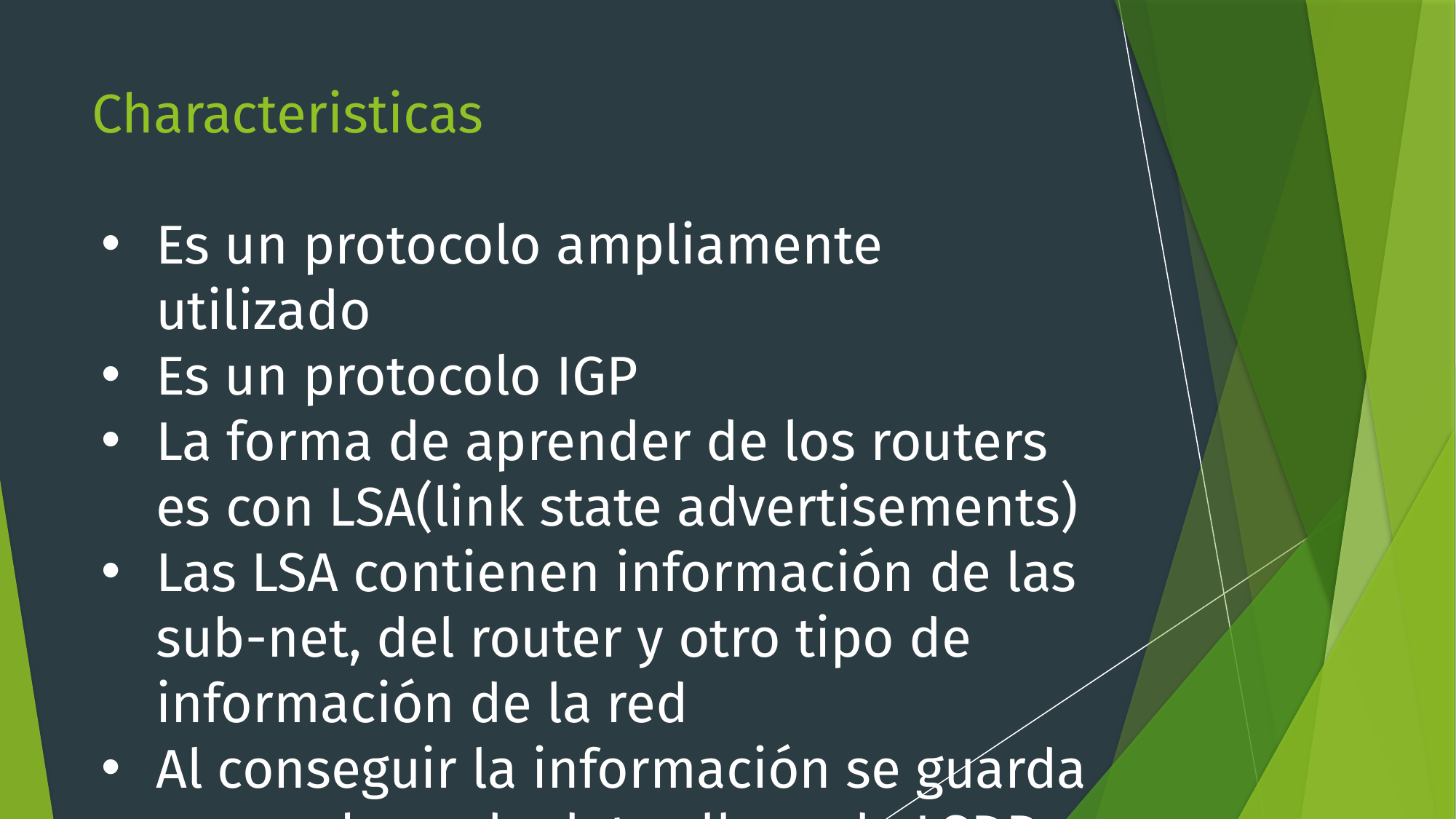

# Characteristicas

Es un protocolo ampliamente utilizado
Es un protocolo IGP
La forma de aprender de los routers es con LSA(link state advertisements)
Las LSA contienen información de las sub-net, del router y otro tipo de información de la red
Al conseguir la información se guarda en una base de datos llamada LSDB